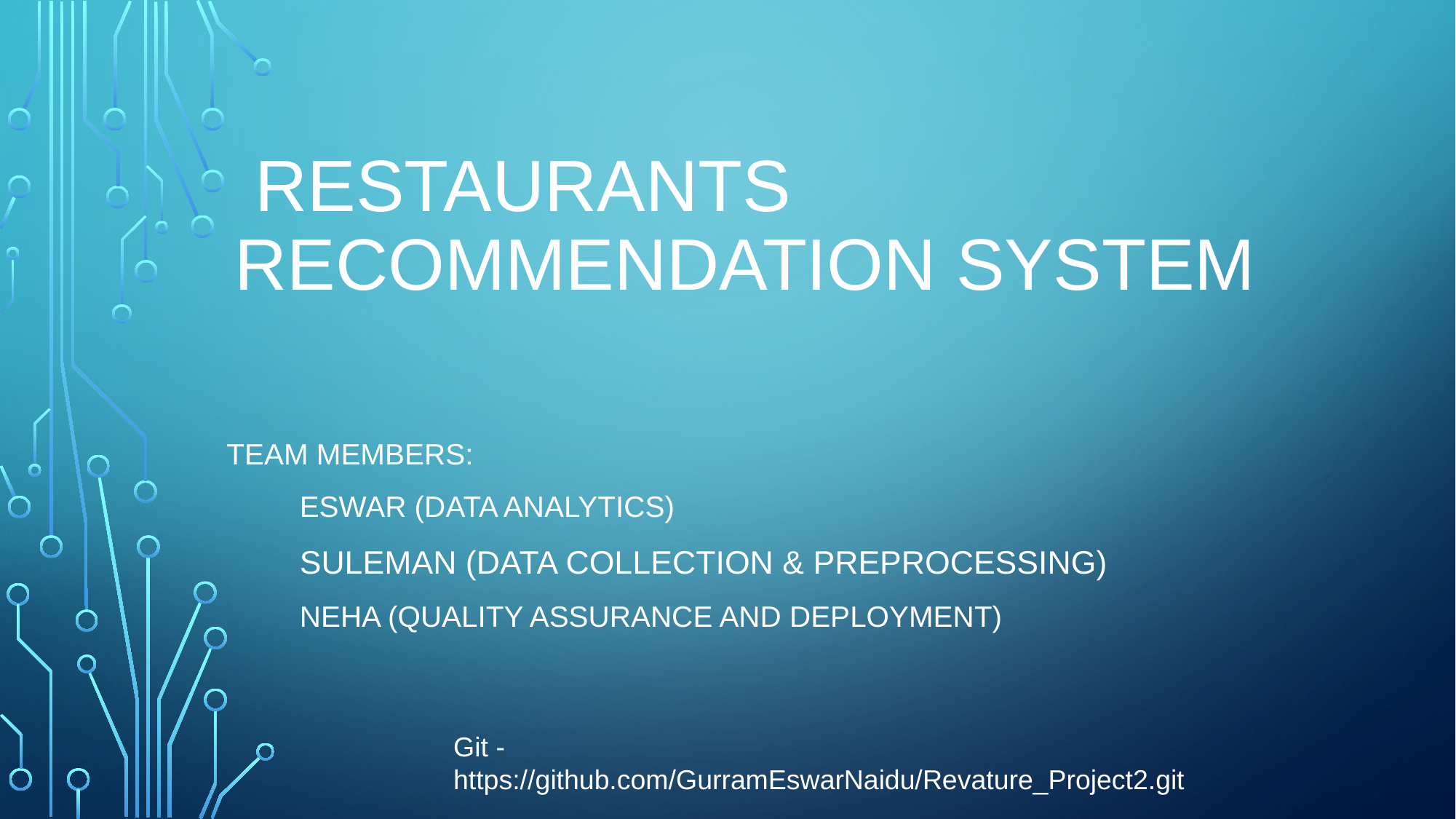

# restaurants recommendation system
Team Members:
	Eswar (Data Analytics)
	Suleman (Data Collection & preprocessing)
	Neha (quality assurance and deployment)

Git - https://github.com/GurramEswarNaidu/Revature_Project2.git